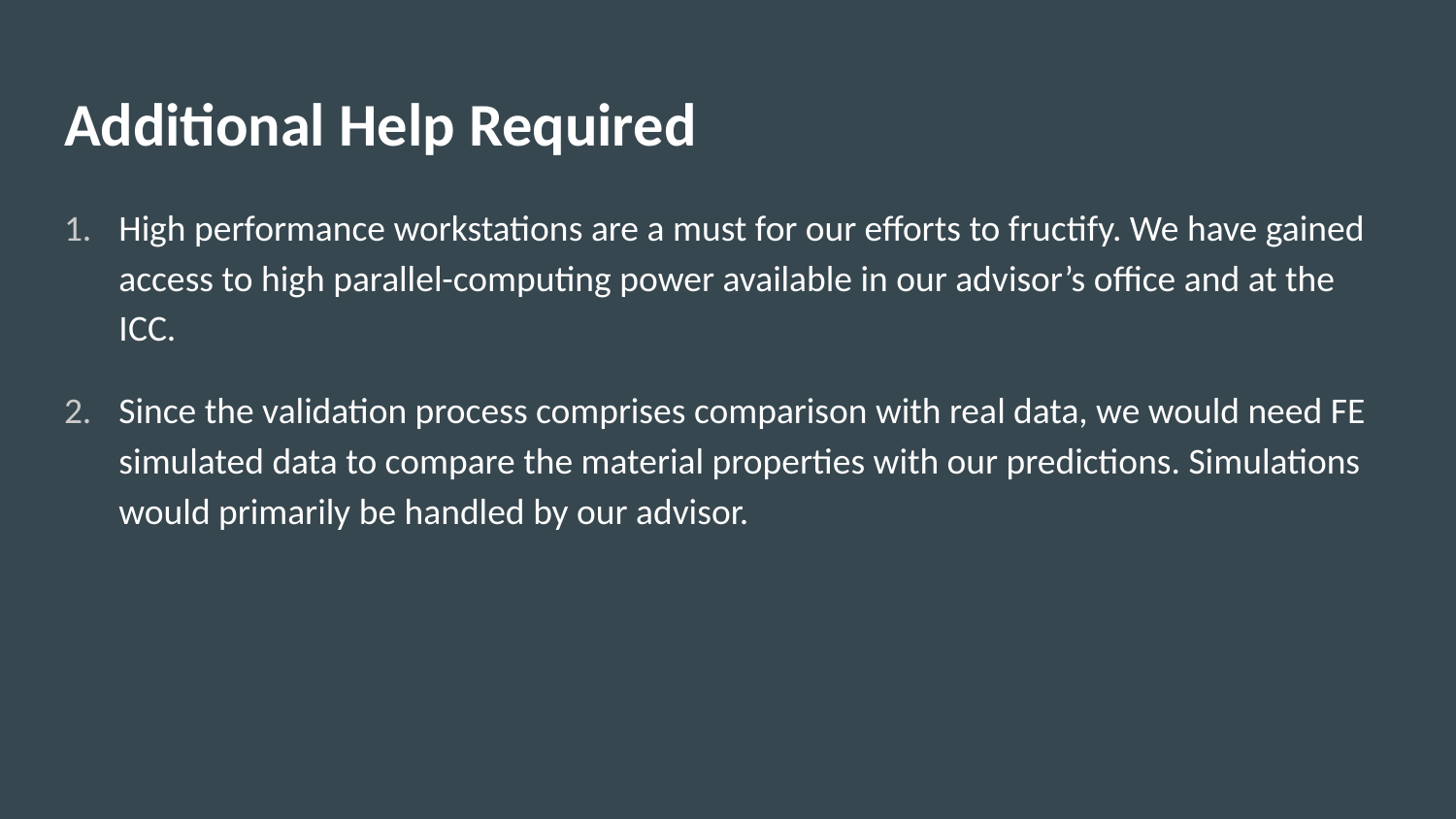

# Additional Help Required
High performance workstations are a must for our efforts to fructify. We have gained access to high parallel-computing power available in our advisor’s office and at the ICC.
Since the validation process comprises comparison with real data, we would need FE simulated data to compare the material properties with our predictions. Simulations would primarily be handled by our advisor.